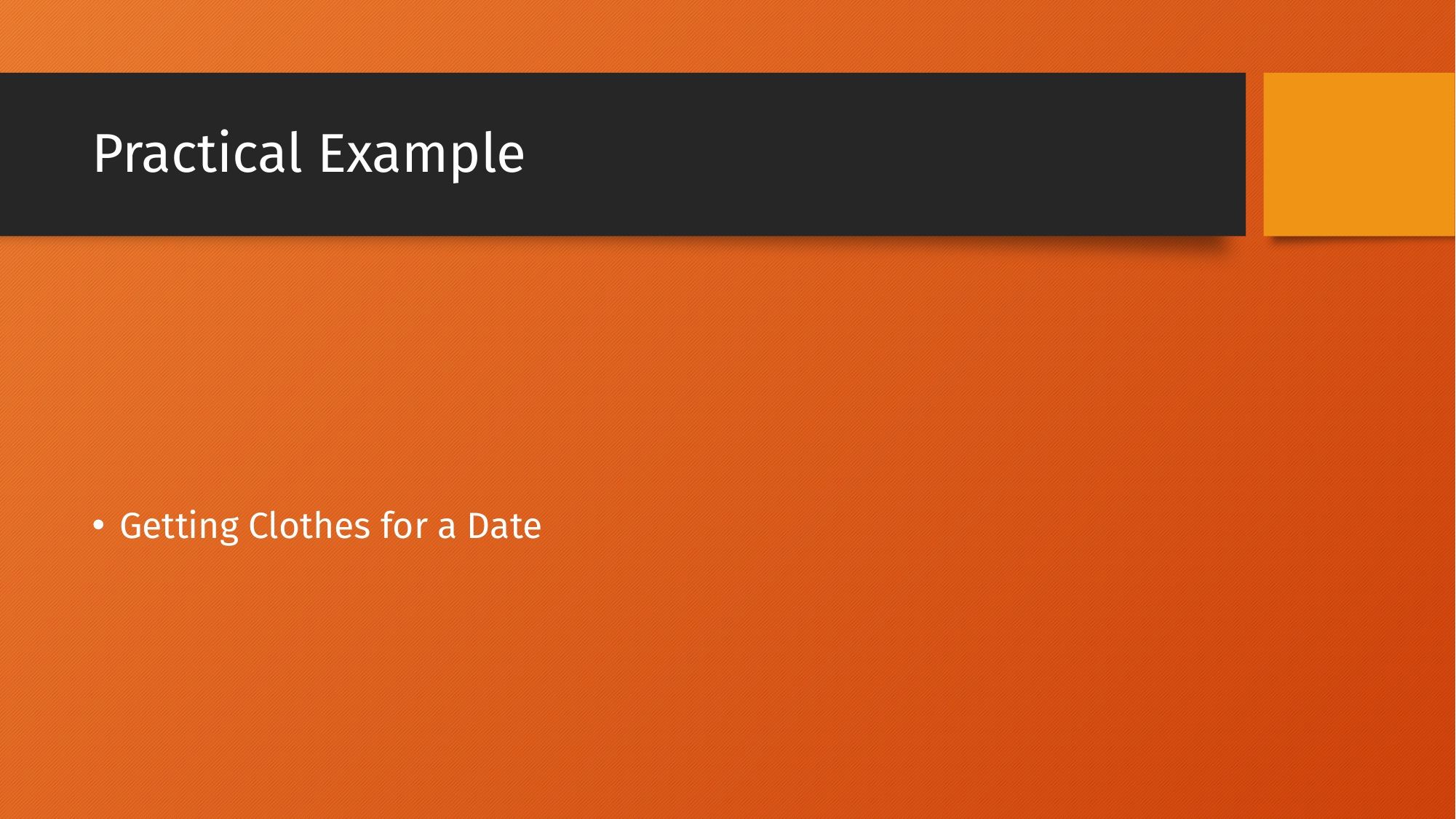

# Practical Example

Getting Clothes for a Date